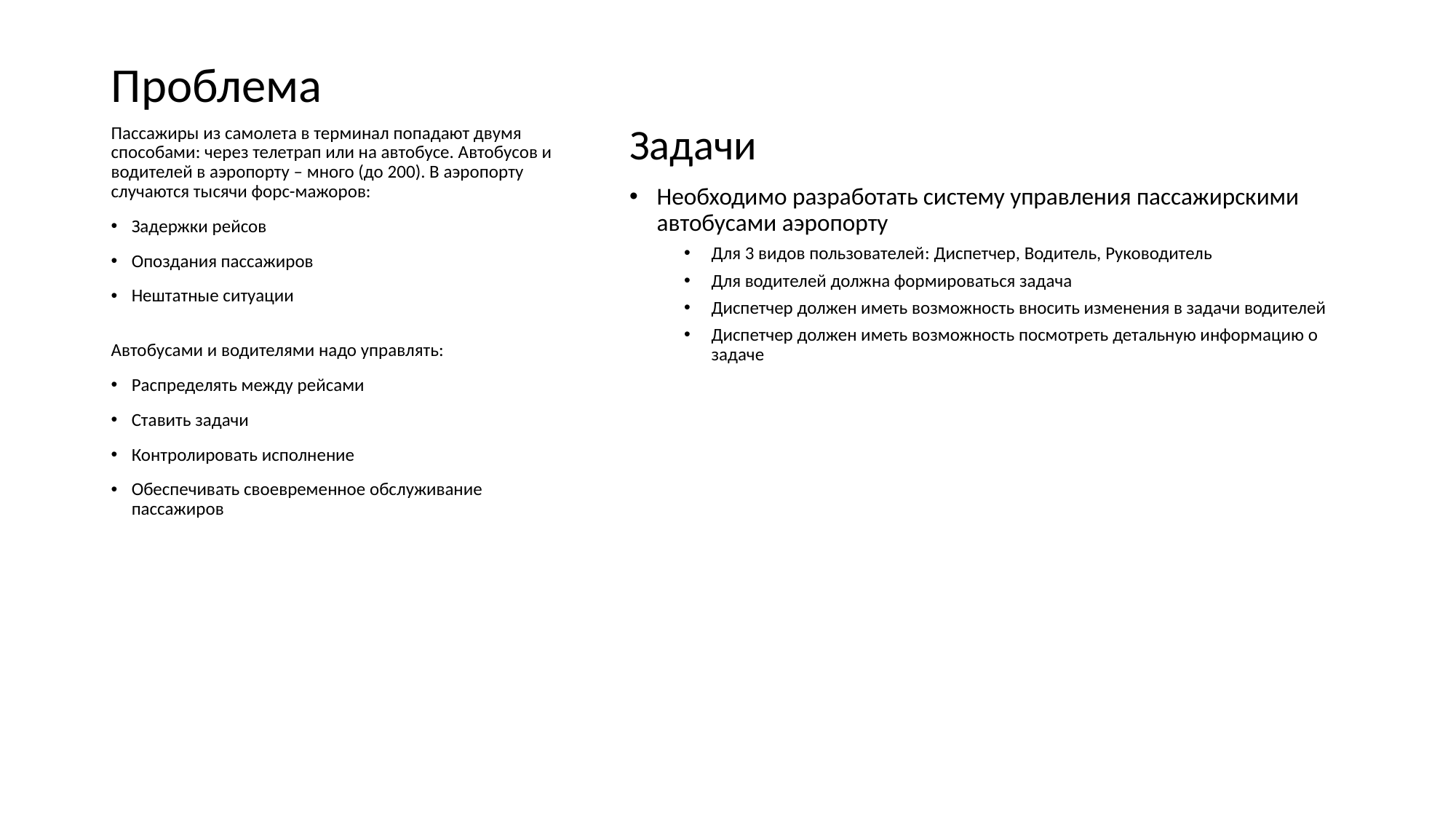

# Проблема
Пассажиры из самолета в терминал попадают двумя способами: через телетрап или на автобусе. Автобусов и водителей в аэропорту – много (до 200). В аэропорту случаются тысячи форс-мажоров:
Задержки рейсов
Опоздания пассажиров
Нештатные ситуации
Автобусами и водителями надо управлять:
Распределять между рейсами
Ставить задачи
Контролировать исполнение
Обеспечивать своевременное обслуживание пассажиров

Задачи
Необходимо разработать систему управления пассажирскими автобусами аэропорту
Для 3 видов пользователей: Диспетчер, Водитель, Руководитель
Для водителей должна формироваться задача
Диспетчер должен иметь возможность вносить изменения в задачи водителей
Диспетчер должен иметь возможность посмотреть детальную информацию о задаче